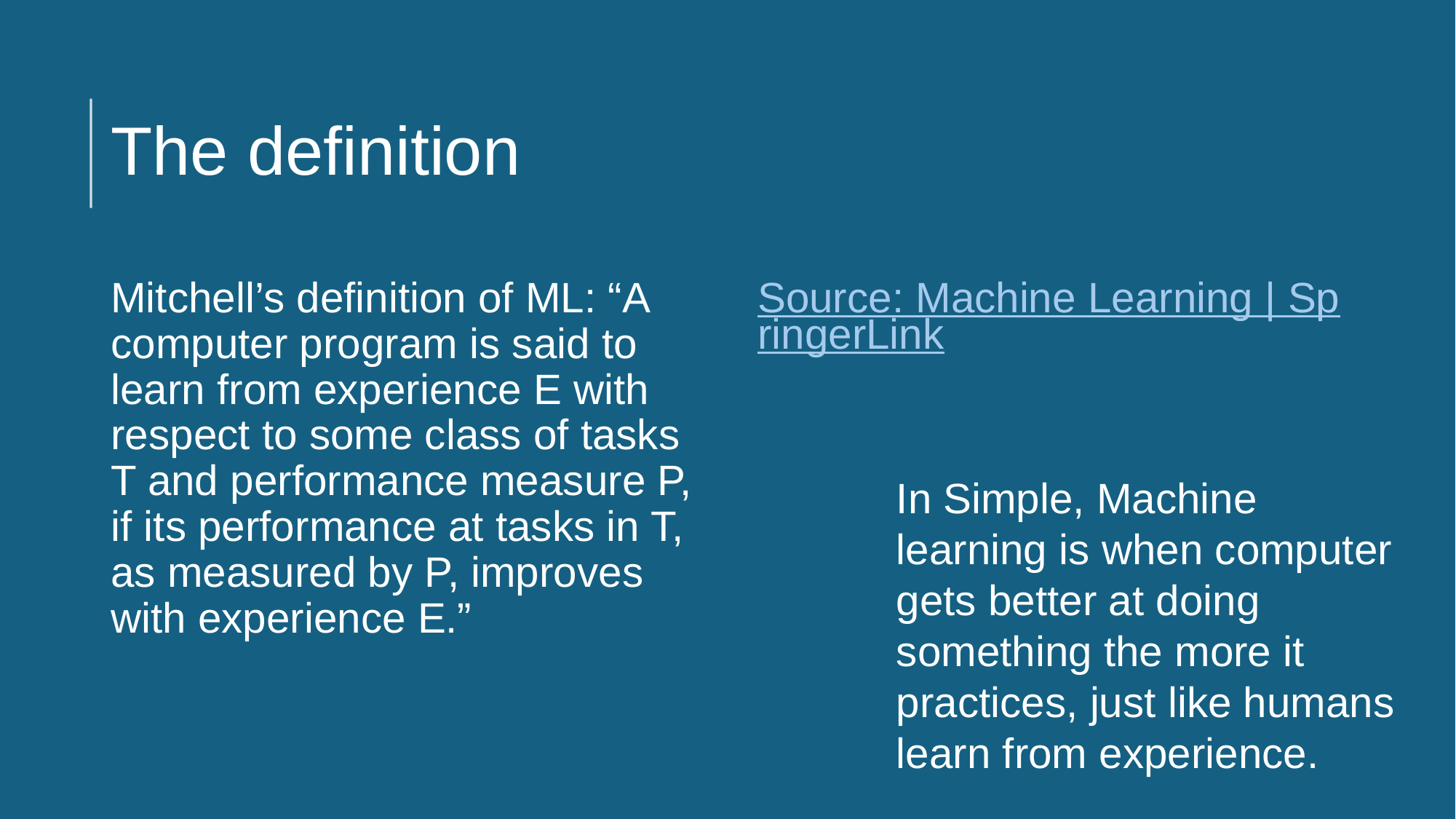

# The definition
Mitchell’s definition of ML: “A computer program is said to learn from experience E with respect to some class of tasks T and performance measure P, if its performance at tasks in T, as measured by P, improves with experience E.”
Source: Machine Learning | SpringerLink
In Simple, Machine  learning is when computer gets better at doing something the more it practices, just like humans learn from experience.
12-04-2024